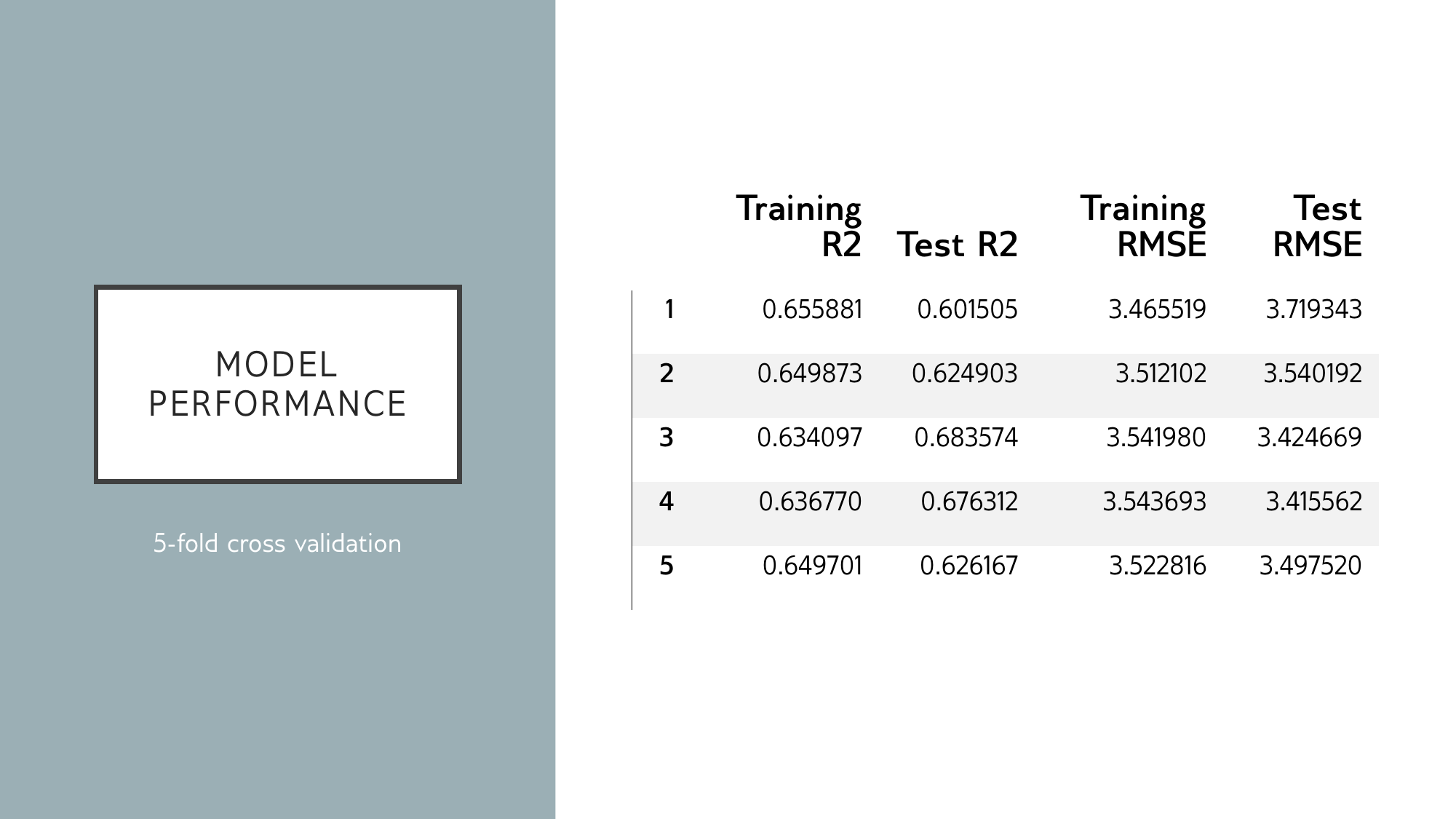

|  | Training R2 | Test R2 | Training RMSE | Test RMSE |
| --- | --- | --- | --- | --- |
| 1 | 0.655881 | 0.601505 | 3.465519 | 3.719343 |
| 2 | 0.649873 | 0.624903 | 3.512102 | 3.540192 |
| 3 | 0.634097 | 0.683574 | 3.541980 | 3.424669 |
| 4 | 0.636770 | 0.676312 | 3.543693 | 3.415562 |
| 5 | 0.649701 | 0.626167 | 3.522816 | 3.497520 |
# Model Performance
5-fold cross validation